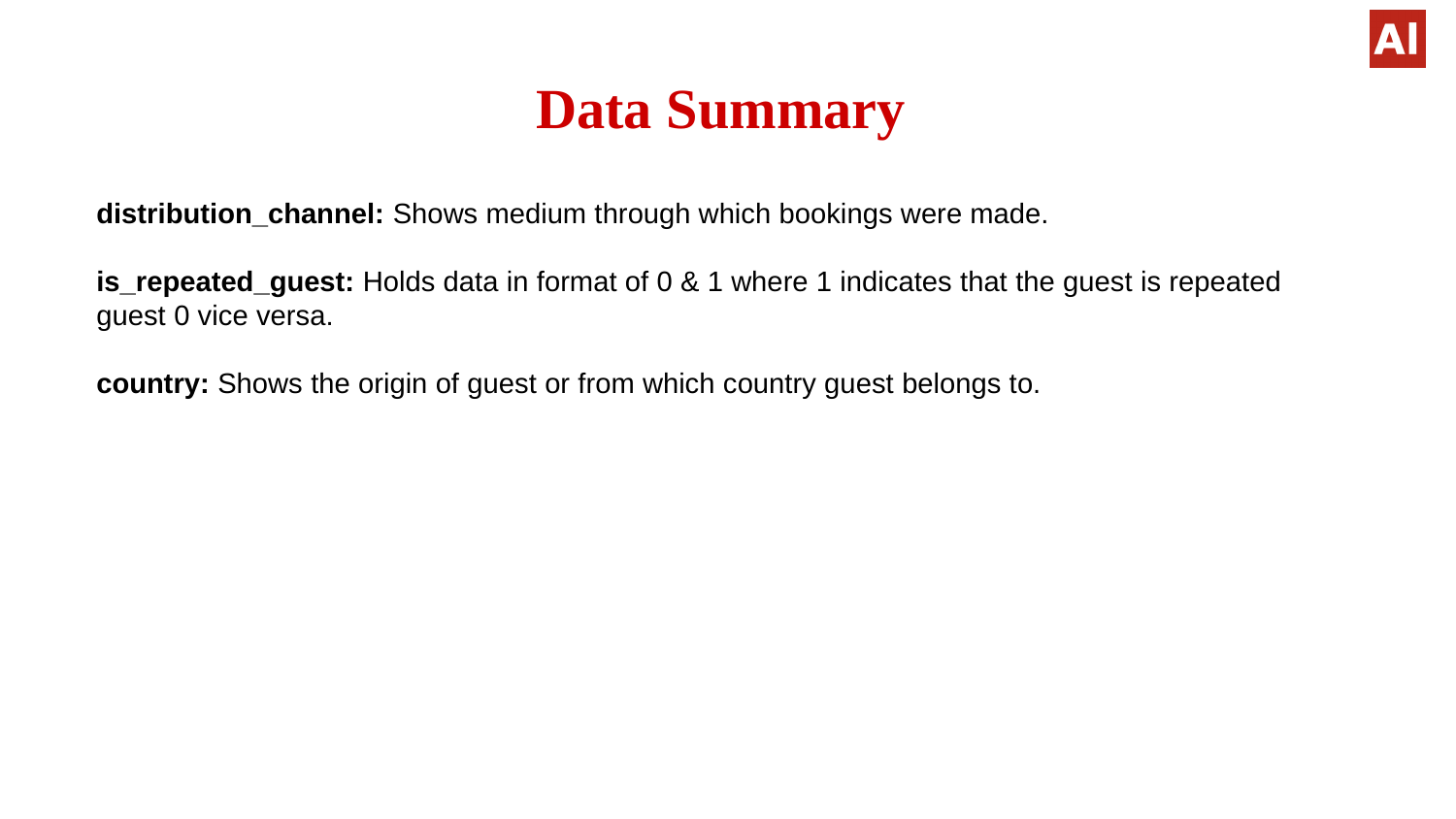

# Data Summary
distribution_channel: Shows medium through which bookings were made.

is_repeated_guest: Holds data in format of 0 & 1 where 1 indicates that the guest is repeated guest 0 vice versa.

country: Shows the origin of guest or from which country guest belongs to.